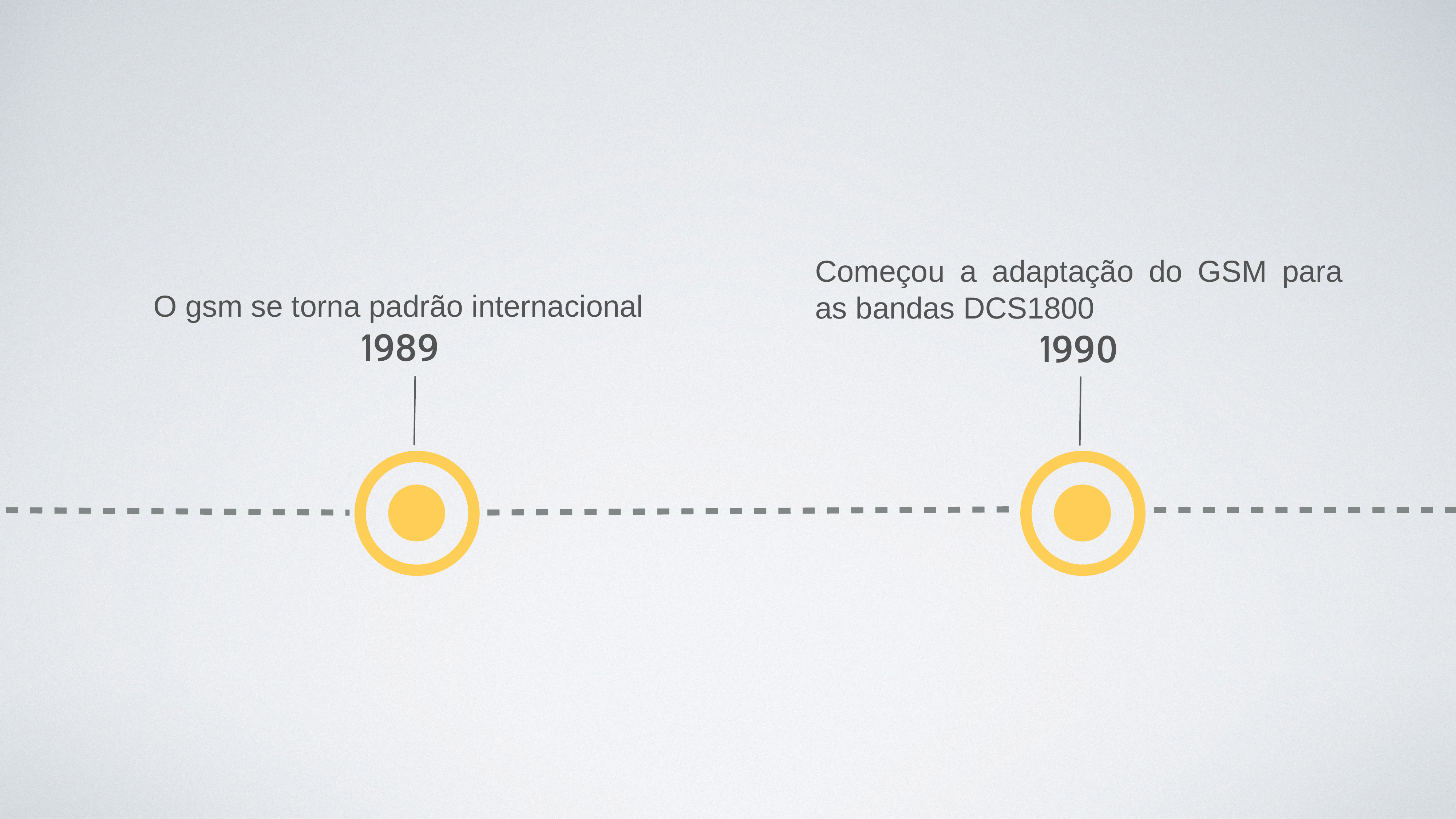

Começou a adaptação do GSM para as bandas DCS1800
1990
  O gsm se torna padrão internacional
1989